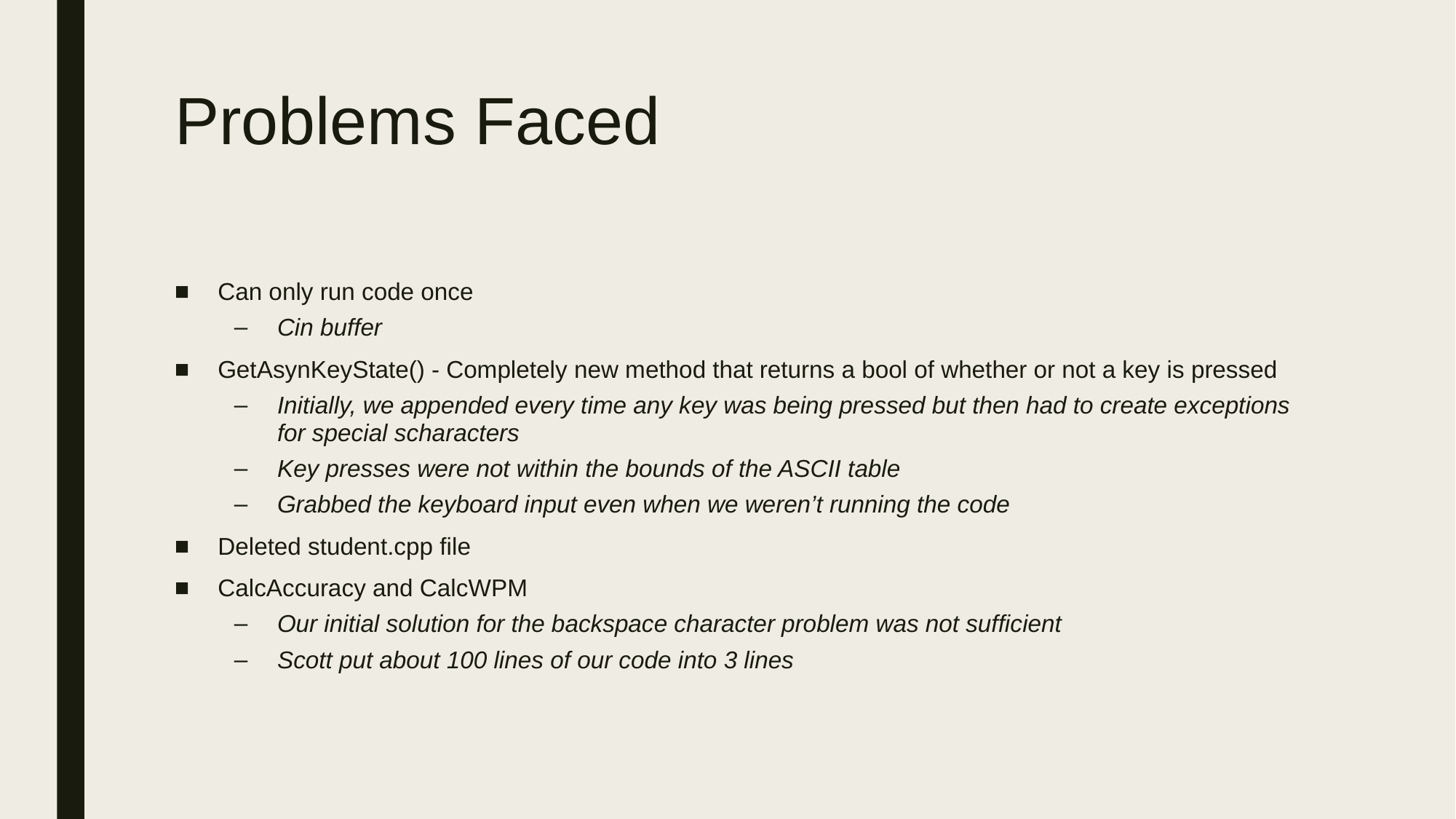

# Problems Faced
Can only run code once
Cin buffer
GetAsynKeyState() - Completely new method that returns a bool of whether or not a key is pressed
Initially, we appended every time any key was being pressed but then had to create exceptions for special scharacters
Key presses were not within the bounds of the ASCII table
Grabbed the keyboard input even when we weren’t running the code
Deleted student.cpp file
CalcAccuracy and CalcWPM
Our initial solution for the backspace character problem was not sufficient
Scott put about 100 lines of our code into 3 lines